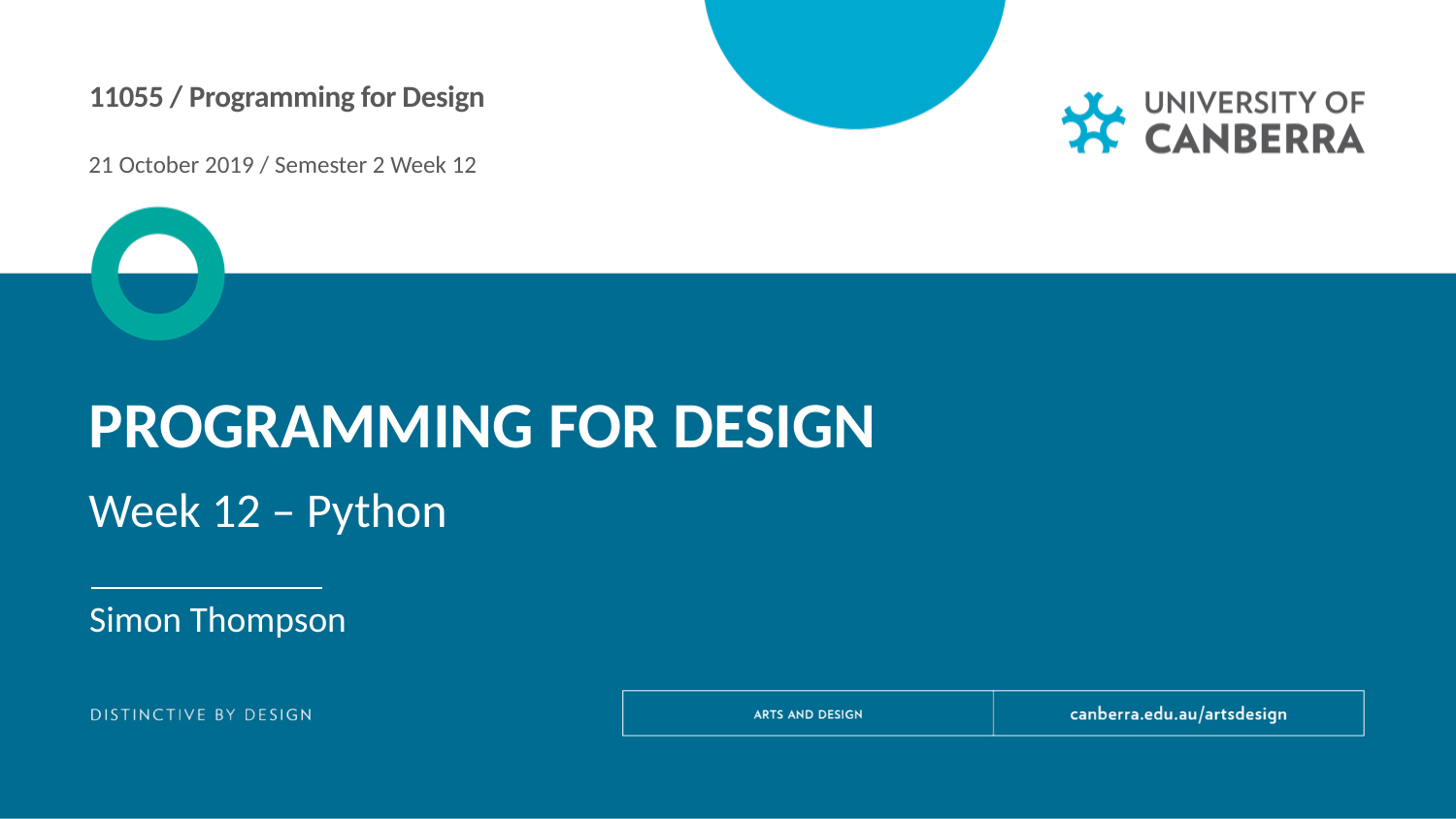

11055 / Programming for Design
21 October 2019 / Semester 2 Week 12
Programming for design
Week 12 – Python
Simon Thompson